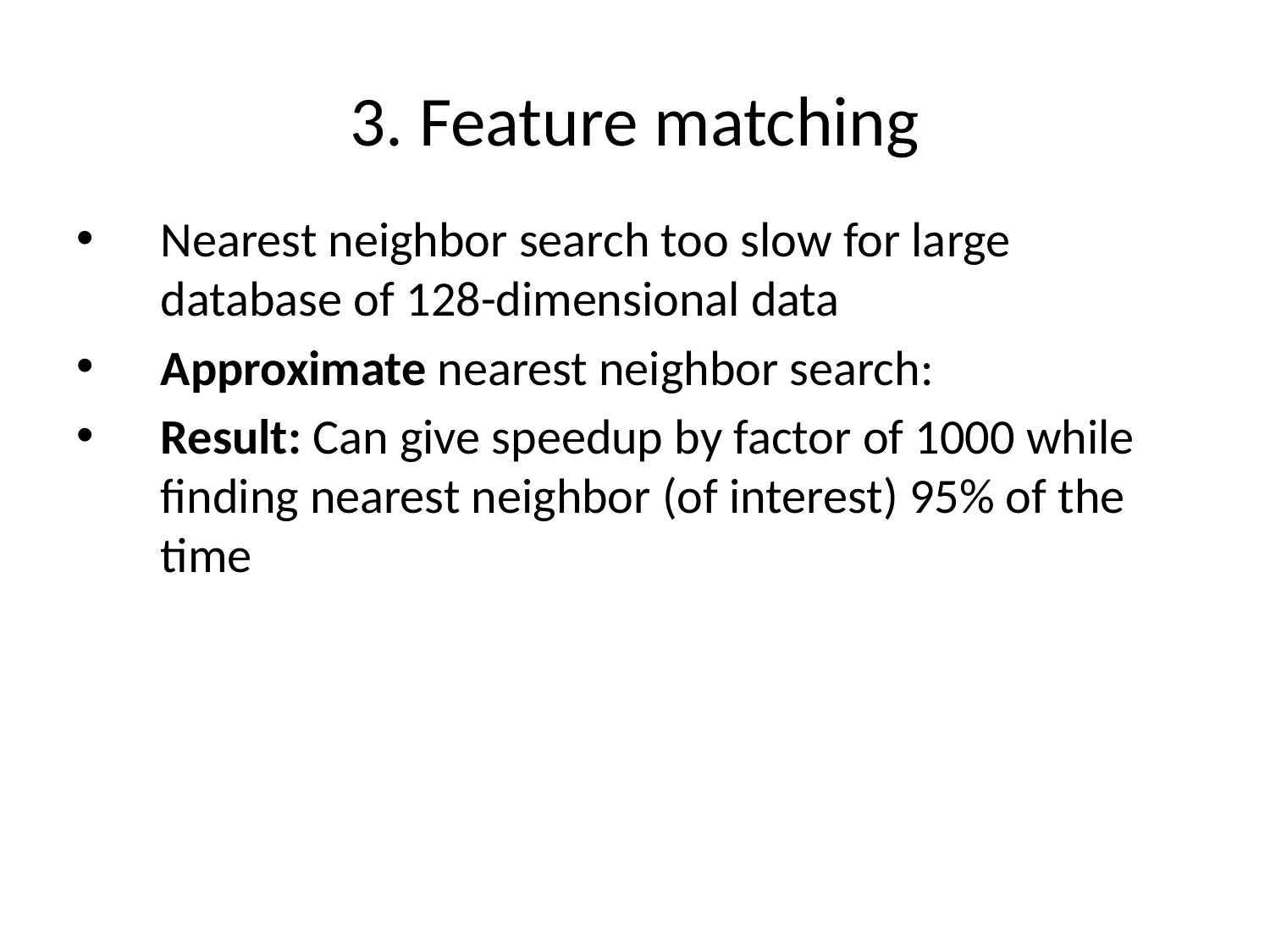

# 3. Feature matching
Nearest neighbor search too slow for large database of 128-dimensional data
Approximate nearest neighbor search:
Result: Can give speedup by factor of 1000 while finding nearest neighbor (of interest) 95% of the time